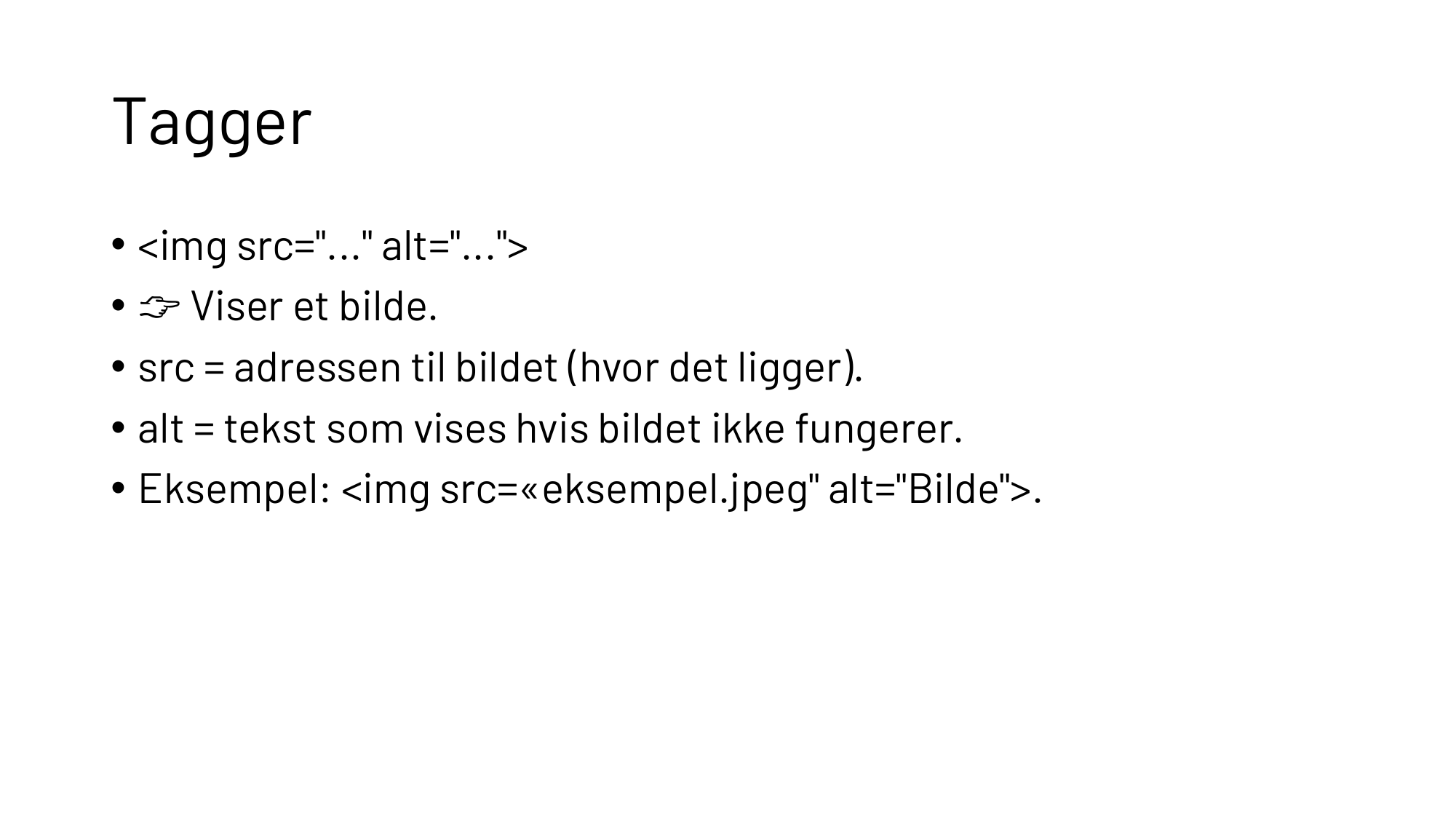

# Tagger
<img src="..." alt="...">
👉 Viser et bilde.
src = adressen til bildet (hvor det ligger).
alt = tekst som vises hvis bildet ikke fungerer.
Eksempel: <img src=«eksempel.jpeg" alt="Bilde">.